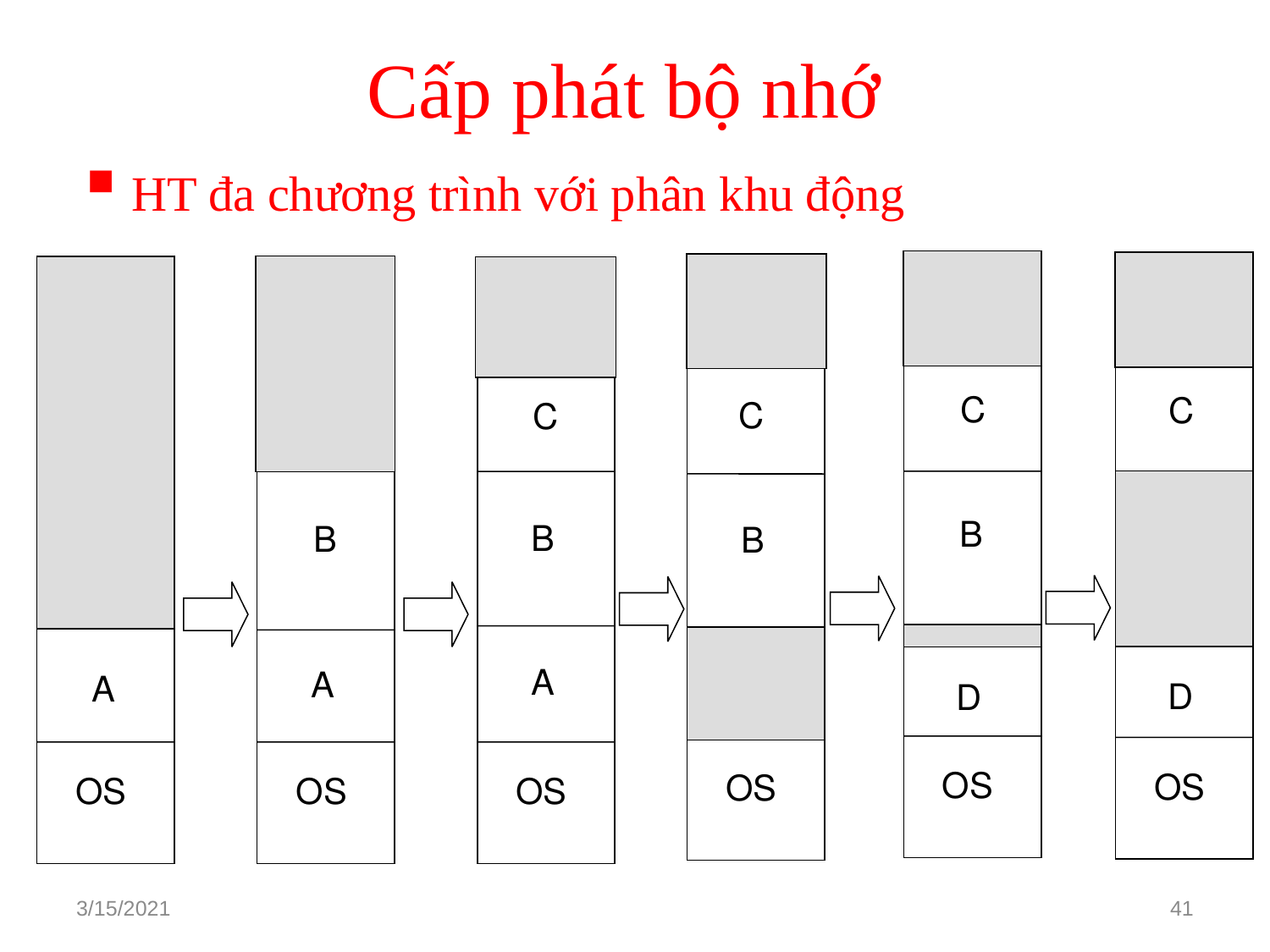

# Cấp phát bộ nhớ
HT đa chương trình với phân khu động

OS

C
C
C
C

B
B
B
B

A
A
A
D
D

OS
OS
OS
OS
OS
OS
3/15/2021
41